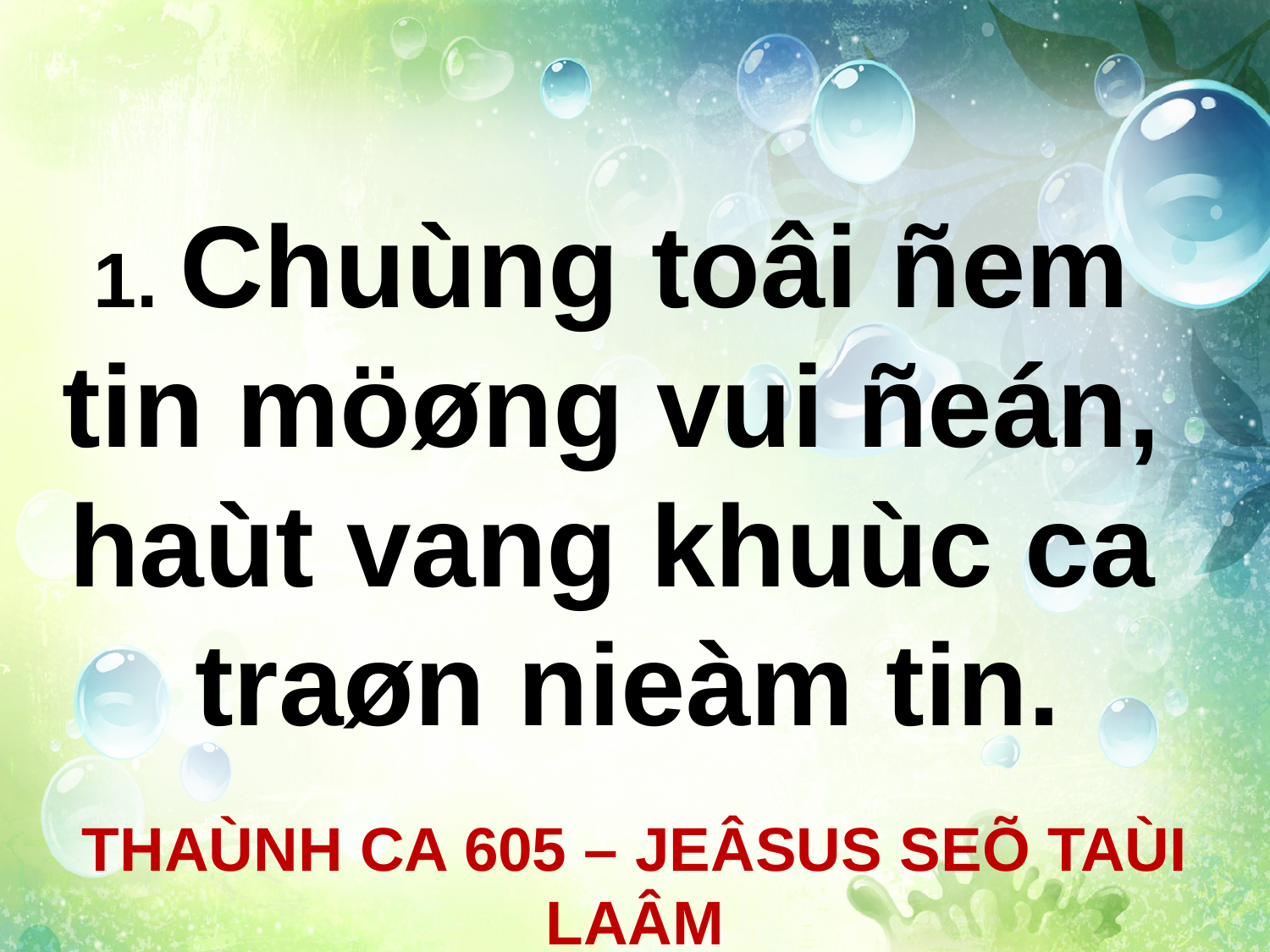

1. Chuùng toâi ñem
tin möøng vui ñeán,
haùt vang khuùc ca
traøn nieàm tin.
THAÙNH CA 605 – JEÂSUS SEÕ TAÙI LAÂM